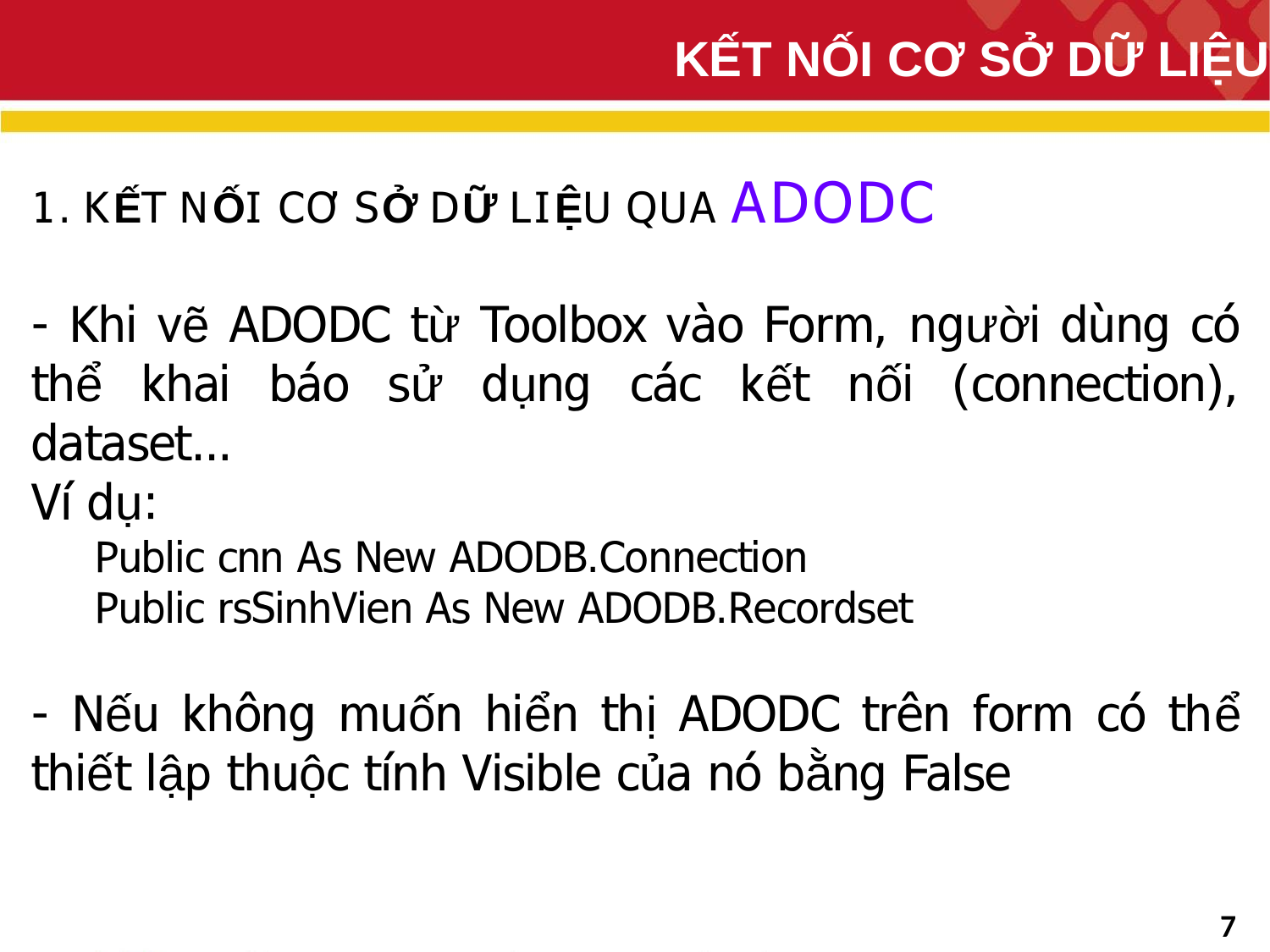

# KẾT NỐI CƠ SỞ DỮ LIỆU
1. KẾT NỐI CƠ SỞ DỮ LIỆU QUA ADODC

- Khi vẽ ADODC từ Toolbox vào Form, người dùng có thể khai báo sử dụng các kết nối (connection), dataset…
Ví dụ:
Public cnn As New ADODB.Connection
Public rsSinhVien As New ADODB.Recordset

- Nếu không muốn hiển thị ADODC trên form có thể thiết lập thuộc tính Visible của nó bằng False

7